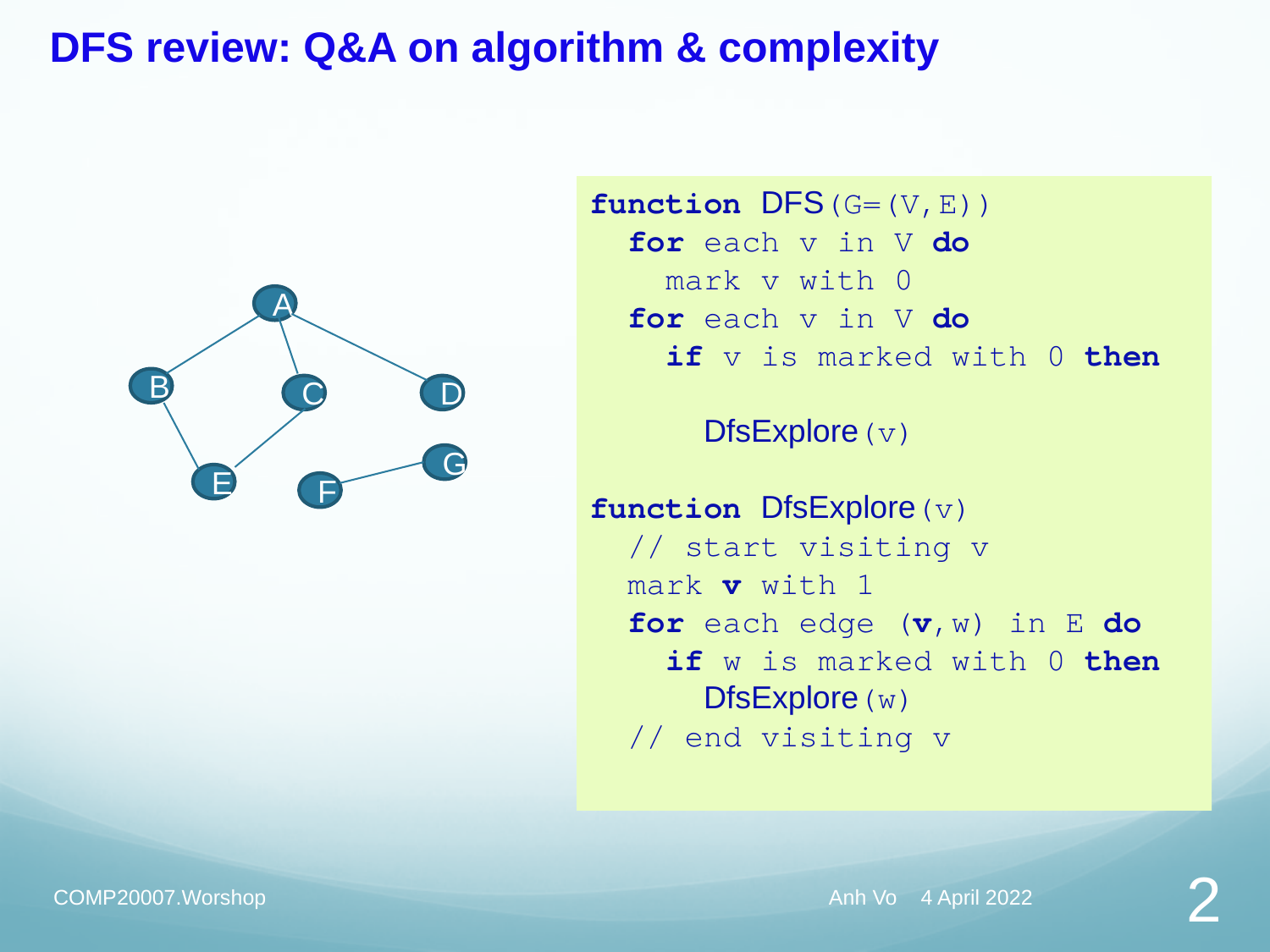

# DFS review: Q&A on algorithm & complexity
function DFS(G=(V,E))
  for each v in V do
    mark v with 0
  for each v in V do
    if v is marked with 0 then
      DfsExplore(v)

function DfsExplore(v)
  // start visiting v
  mark v with 1
  for each edge (v,w) in E do
    if w is marked with 0 then
      DfsExplore(w)
  // end visiting v

A
B
C
D
G
F
E
COMP20007.Worshop
Anh Vo    4 April 2022
2